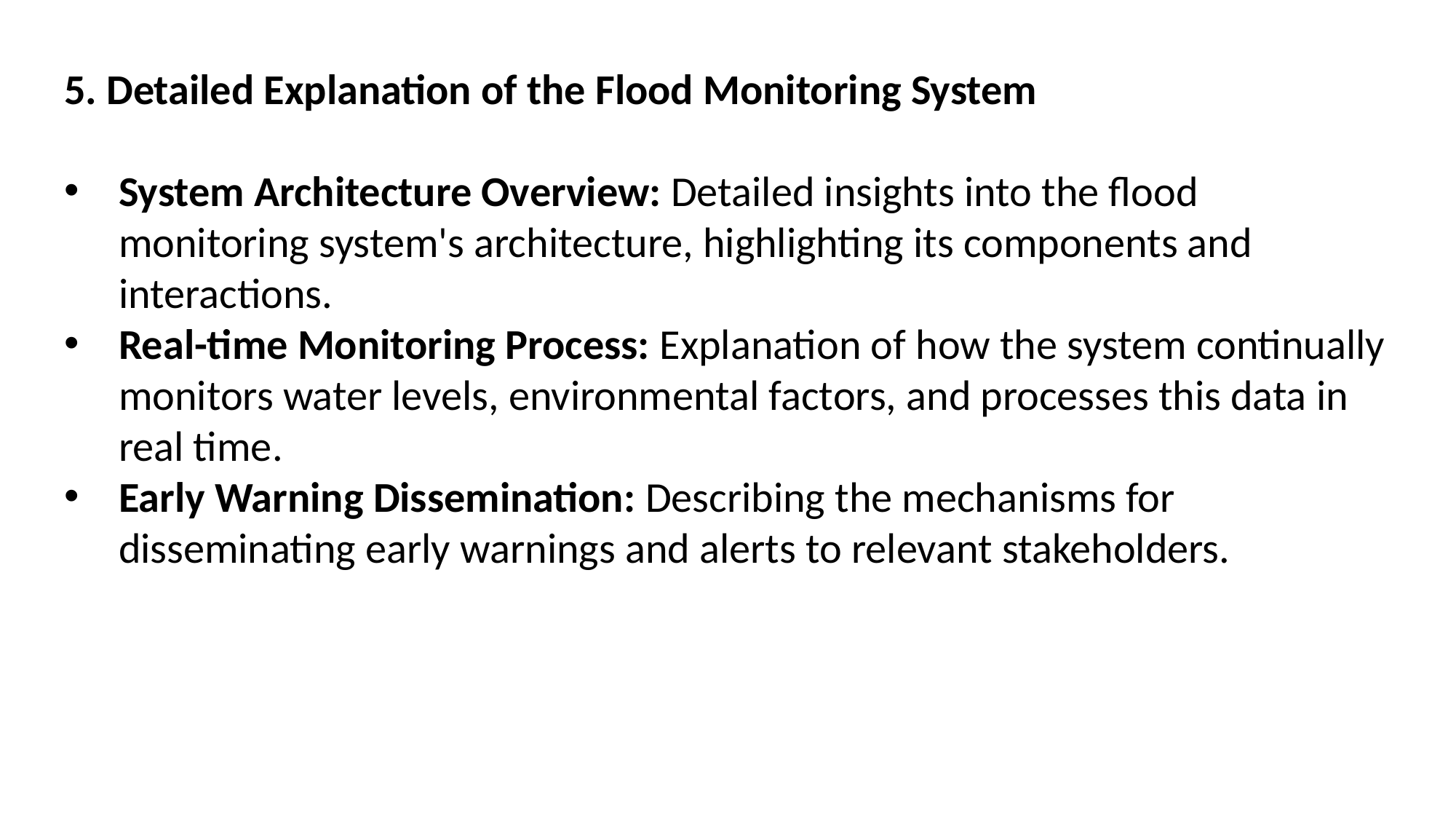

5. Detailed Explanation of the Flood Monitoring System

System Architecture Overview: Detailed insights into the flood monitoring system's architecture, highlighting its components and interactions.
Real-time Monitoring Process: Explanation of how the system continually monitors water levels, environmental factors, and processes this data in real time.
Early Warning Dissemination: Describing the mechanisms for disseminating early warnings and alerts to relevant stakeholders.